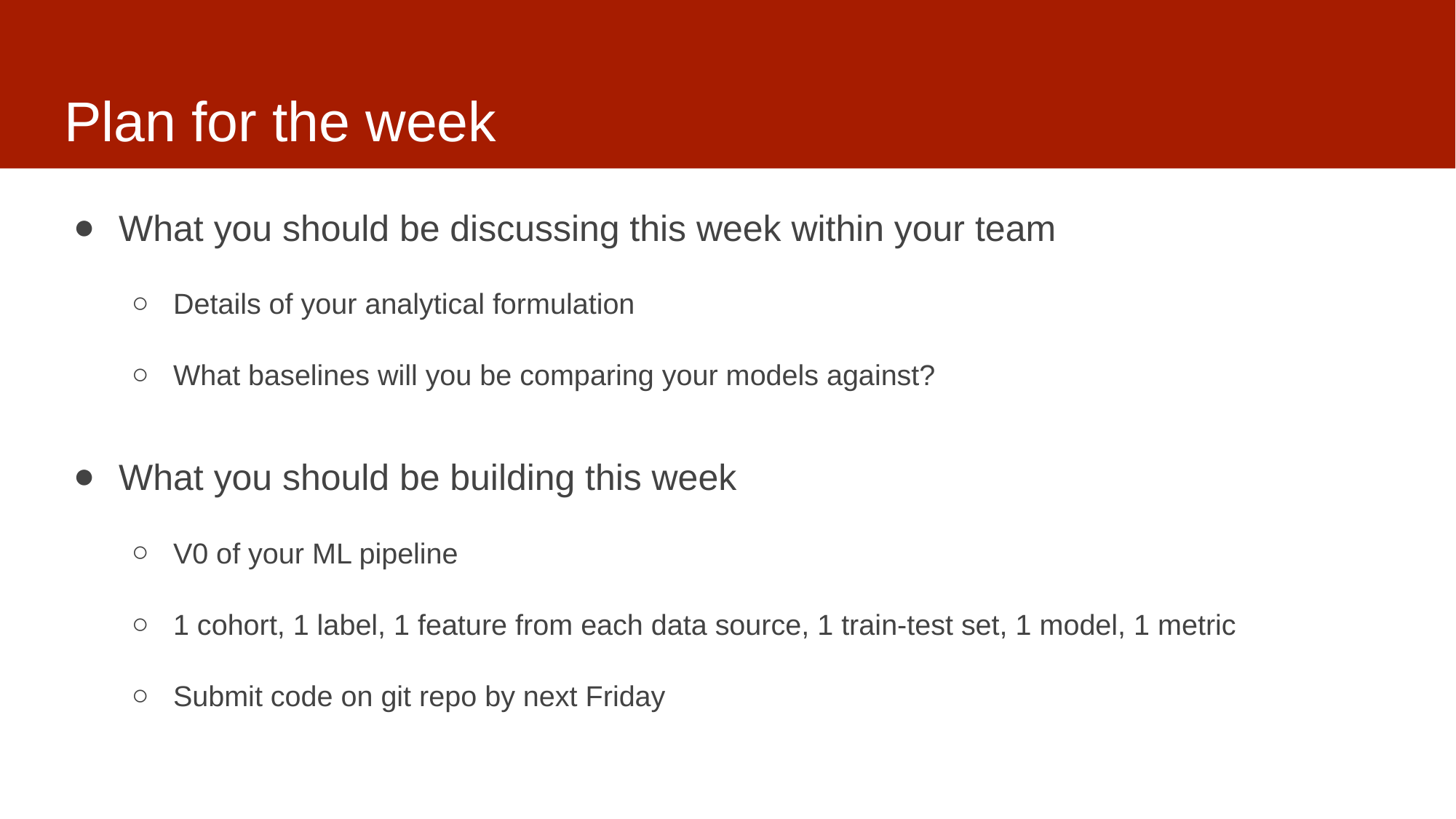

# Plan for the week
What you should be discussing this week within your team
Details of your analytical formulation
What baselines will you be comparing your models against?

What you should be building this week
V0 of your ML pipeline
1 cohort, 1 label, 1 feature from each data source, 1 train-test set, 1 model, 1 metric
Submit code on git repo by next Friday